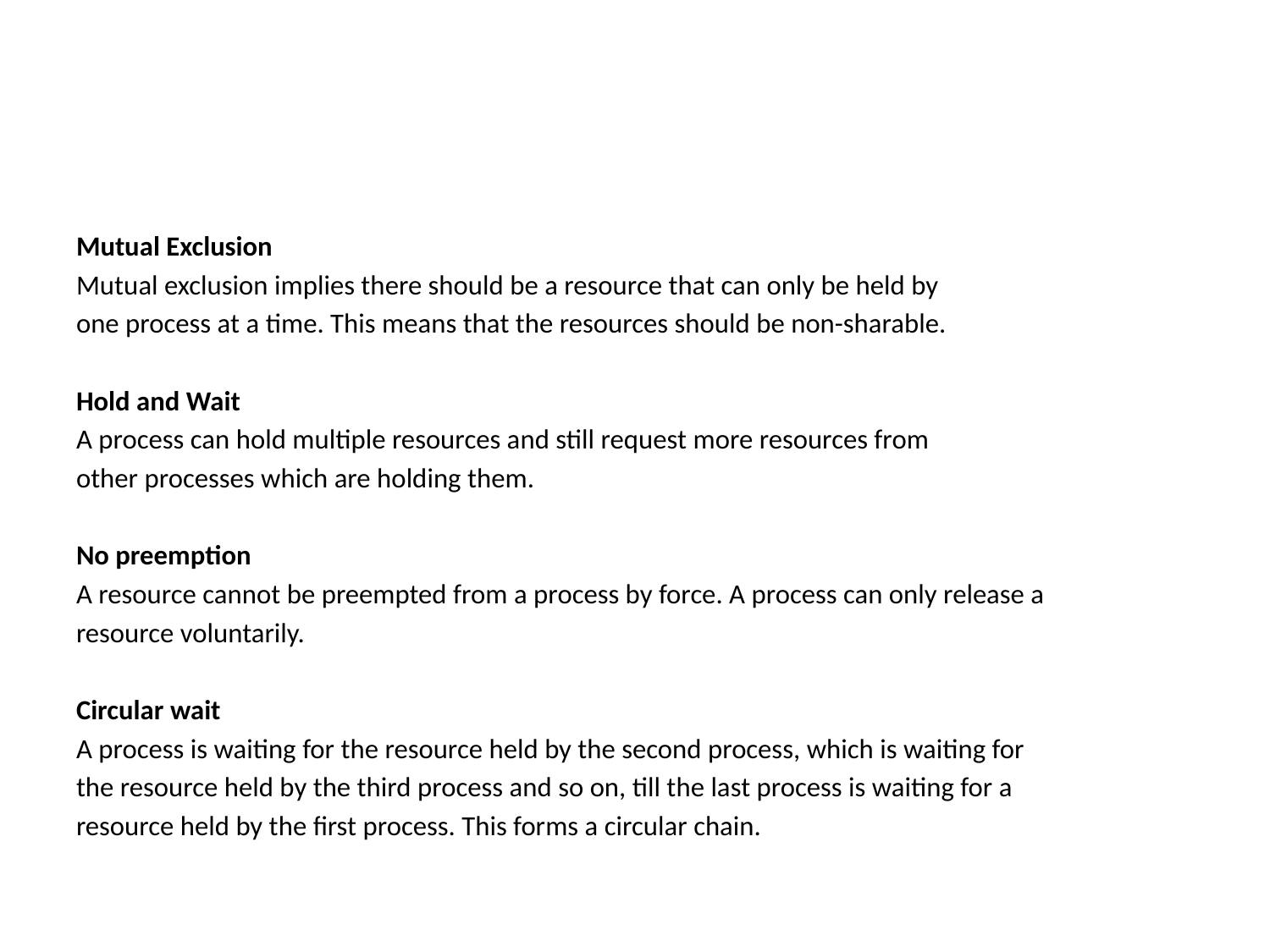

Mutual Exclusion
Mutual exclusion implies there should be a resource that can only be held by
one process at a time. This means that the resources should be non-sharable.

Hold and Wait
A process can hold multiple resources and still request more resources from
other processes which are holding them.

No preemption
A resource cannot be preempted from a process by force. A process can only release a
resource voluntarily.

Circular wait
A process is waiting for the resource held by the second process, which is waiting for
the resource held by the third process and so on, till the last process is waiting for a
resource held by the first process. This forms a circular chain.